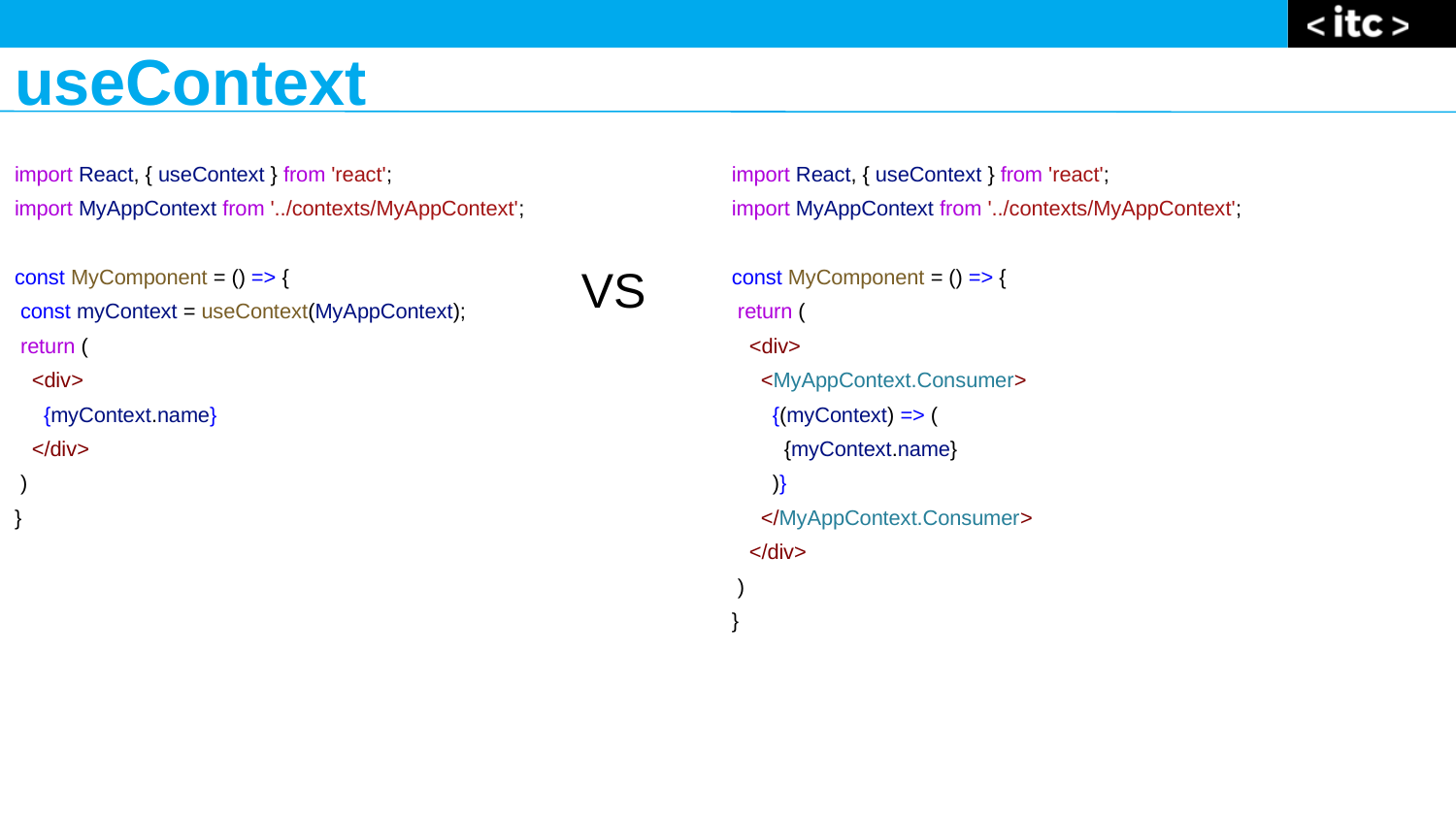

useContext
import React, { useContext } from 'react';
import MyAppContext from '../contexts/MyAppContext';

const MyComponent = () => {
 const myContext = useContext(MyAppContext);
 return (
   <div>
     {myContext.name}
   </div>
 )
}
import React, { useContext } from 'react';
import MyAppContext from '../contexts/MyAppContext';

const MyComponent = () => {
 return (
   <div>
     <MyAppContext.Consumer>
       {(myContext) => (
         {myContext.name}
       )}
     </MyAppContext.Consumer>
   </div>
 )
}

VS